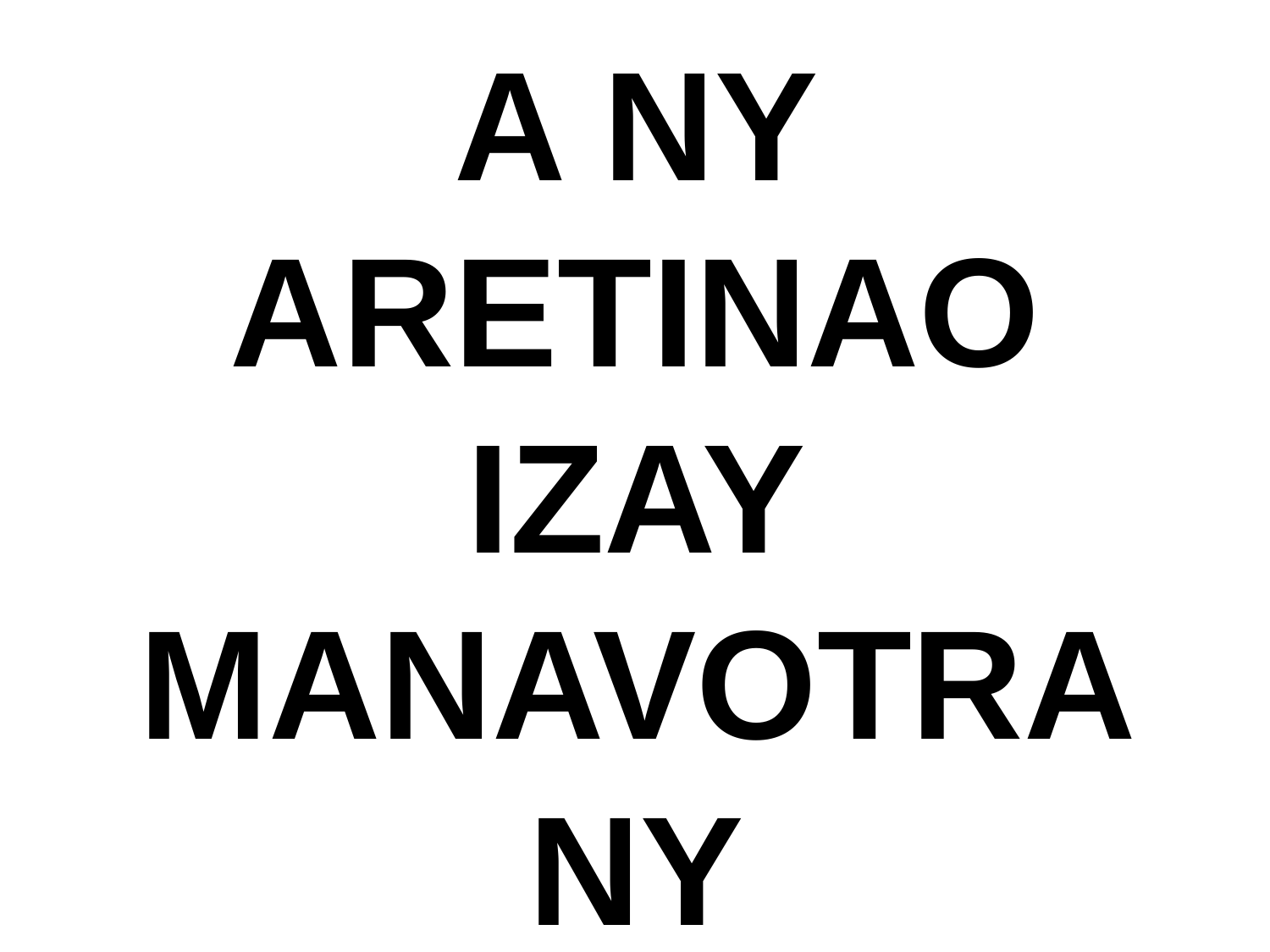

# IZAY MANASITRANA NY ARETINAO IZAY MANAVOTRA NY ARETINAO